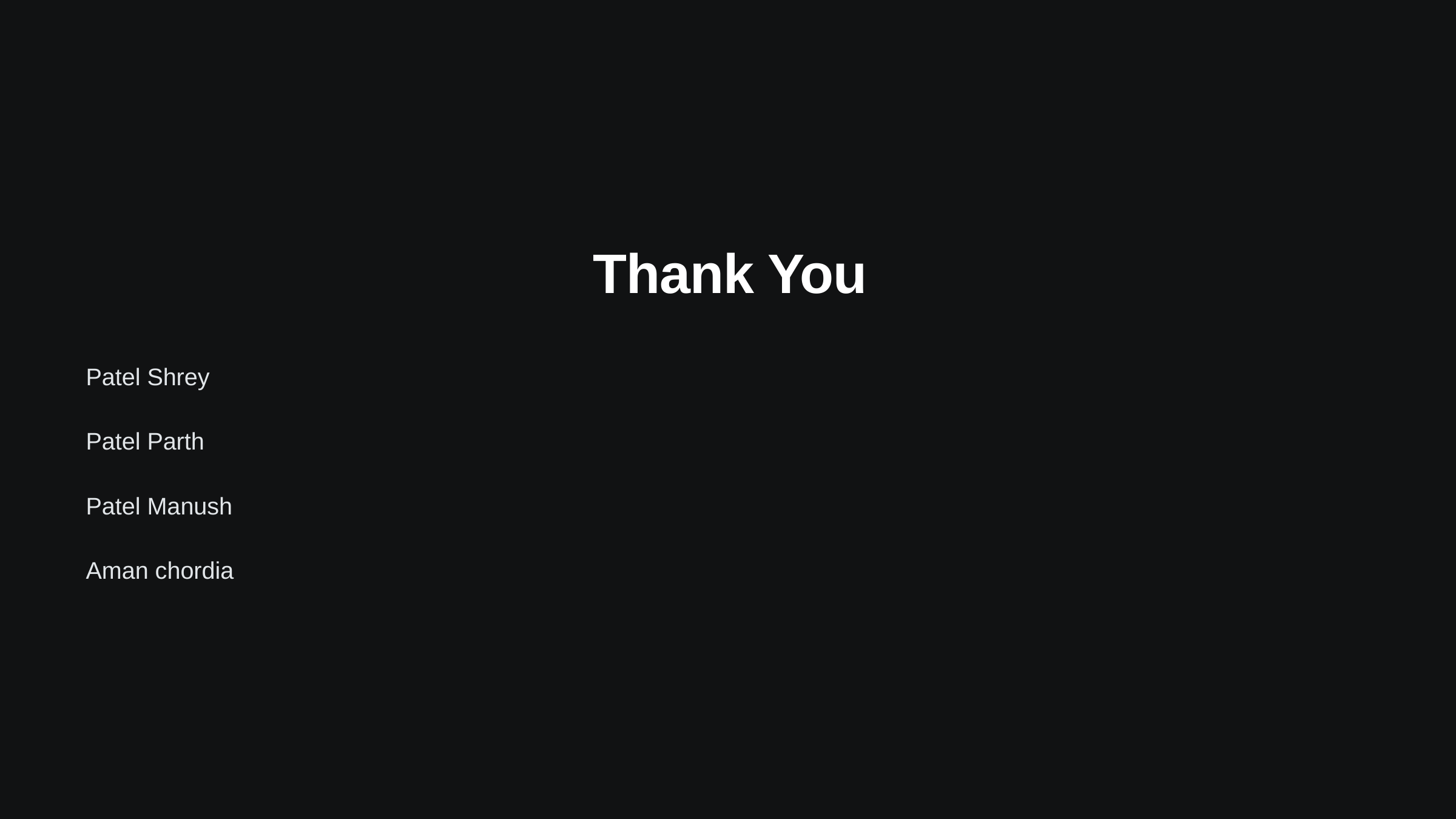

Thank You
Patel Shrey
Patel Parth
Patel Manush
Aman chordia